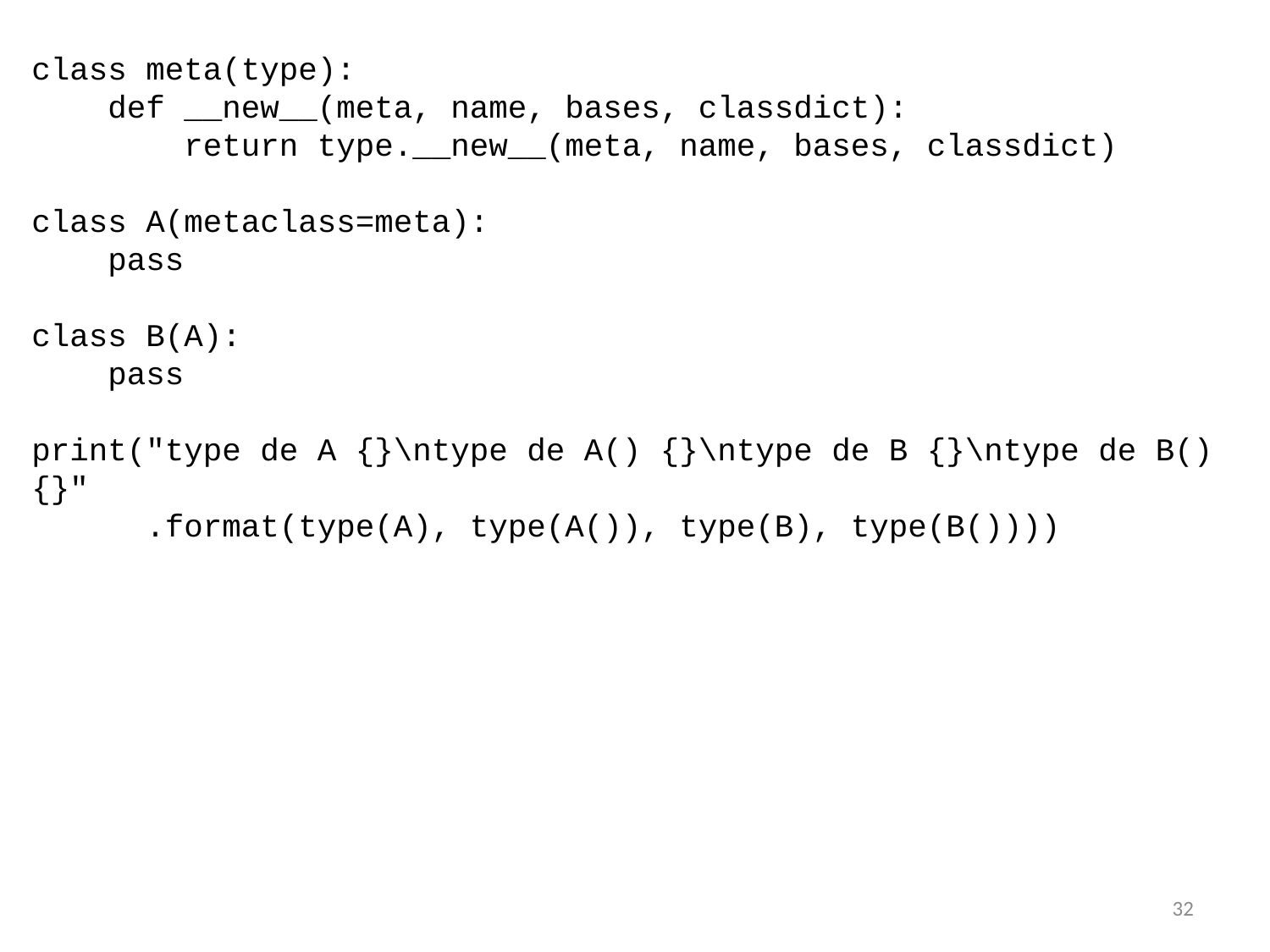

class meta(type):
    def __new__(meta, name, bases, classdict):
        return type.__new__(meta, name, bases, classdict)

class A(metaclass=meta):
    pass

class B(A):
    pass

print("type de A {}\ntype de A() {}\ntype de B {}\ntype de B() {}"
      .format(type(A), type(A()), type(B), type(B())))
32